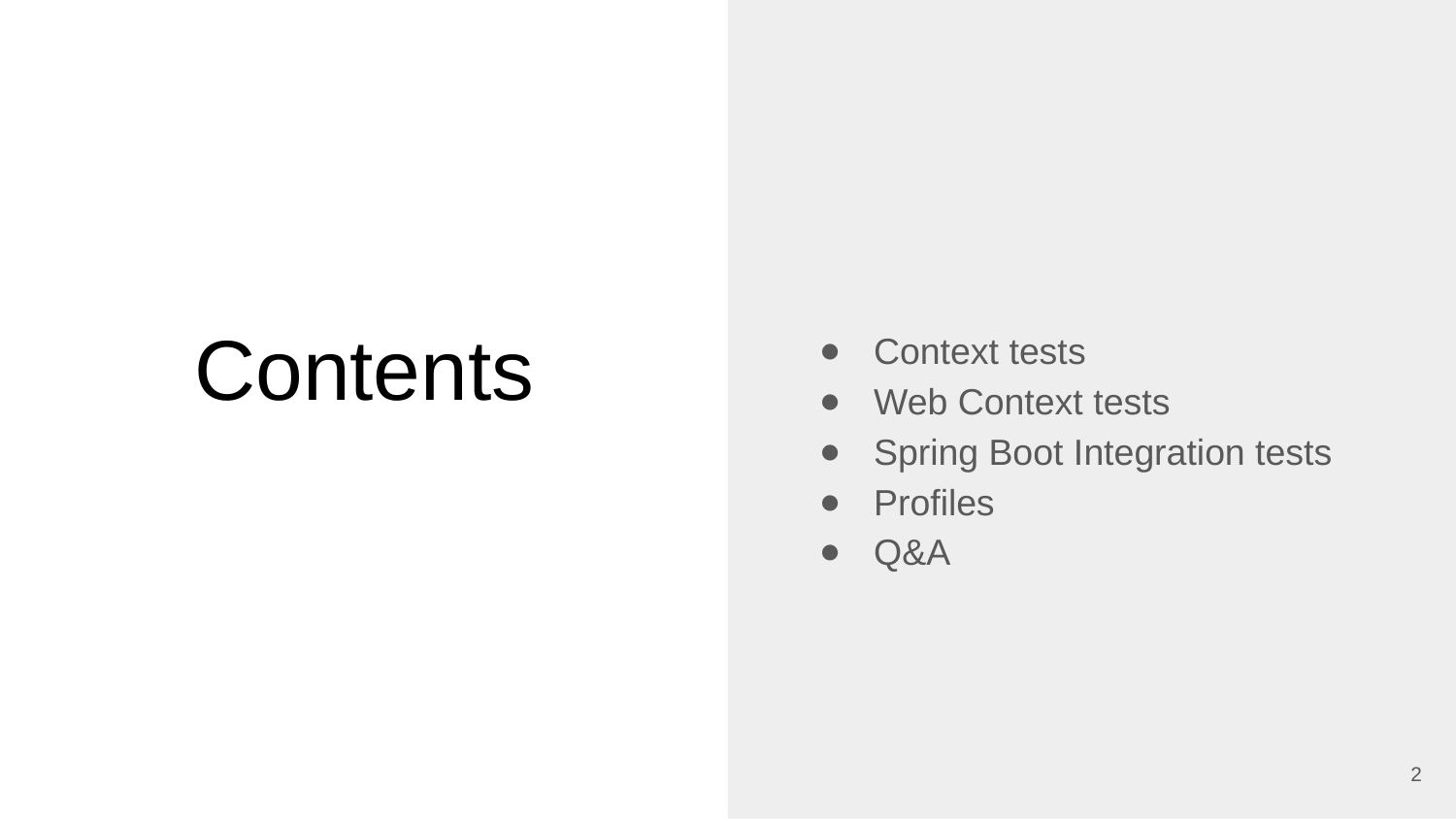

Context tests
Web Context tests
Spring Boot Integration tests
Profiles
Q&A

# Contents

2